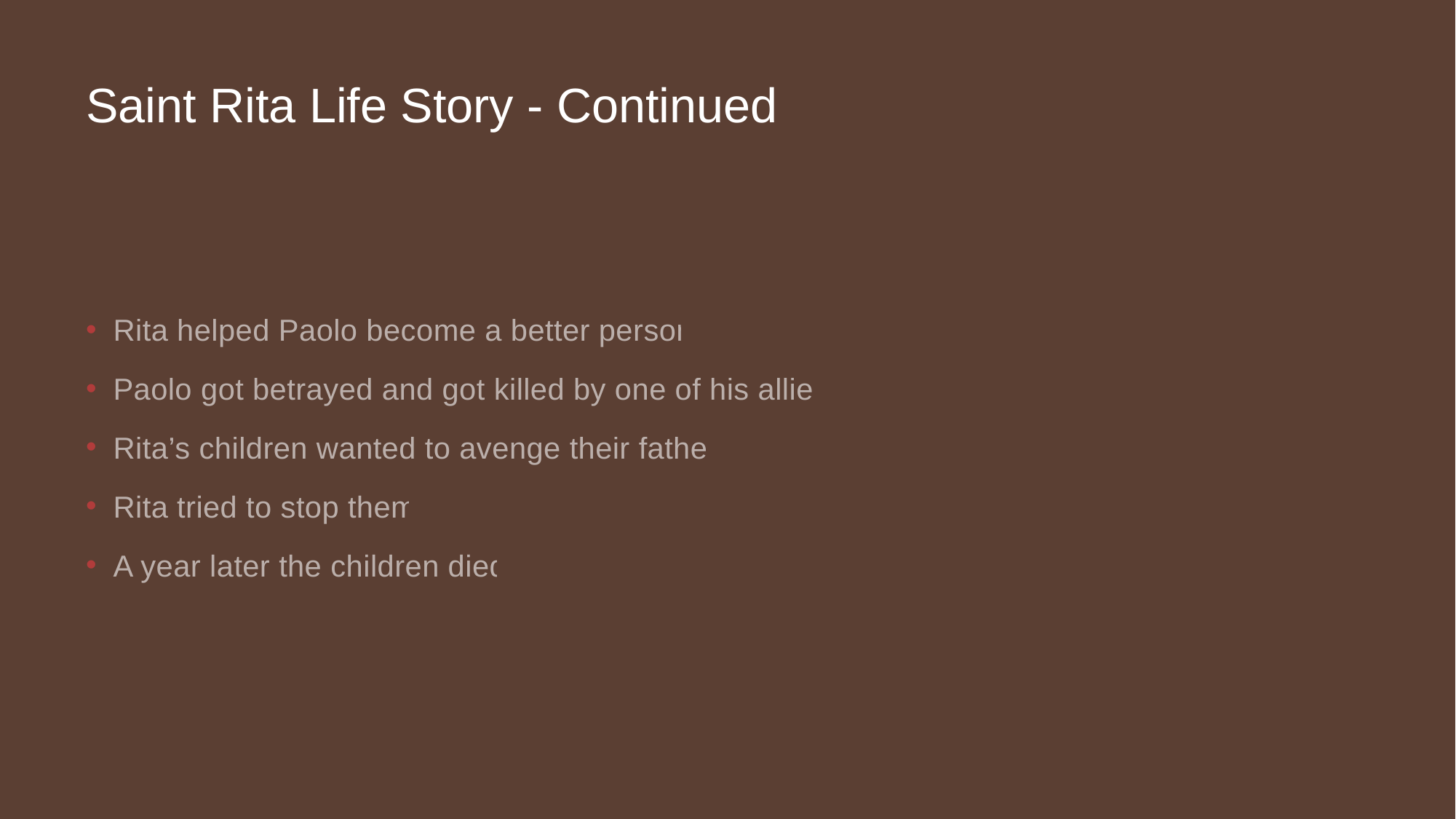

# Saint Rita Life Story - Continued
Rita helped Paolo become a better person
Paolo got betrayed and got killed by one of his allies
Rita’s children wanted to avenge their father
Rita tried to stop them
A year later the children died